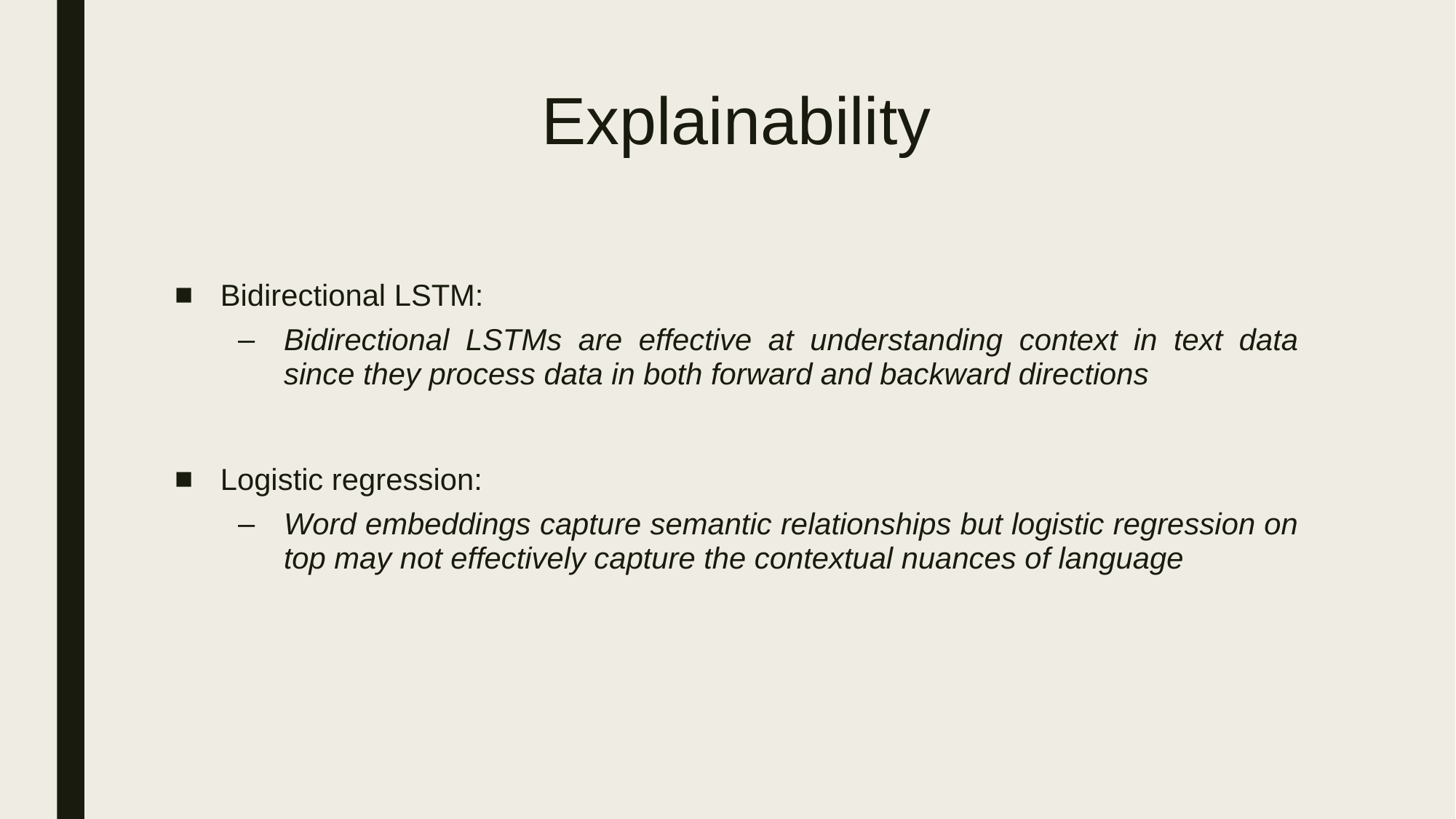

# Explainability
Bidirectional LSTM:
Bidirectional LSTMs are effective at understanding context in text data since they process data in both forward and backward directions

Logistic regression:
Word embeddings capture semantic relationships but logistic regression on top may not effectively capture the contextual nuances of language